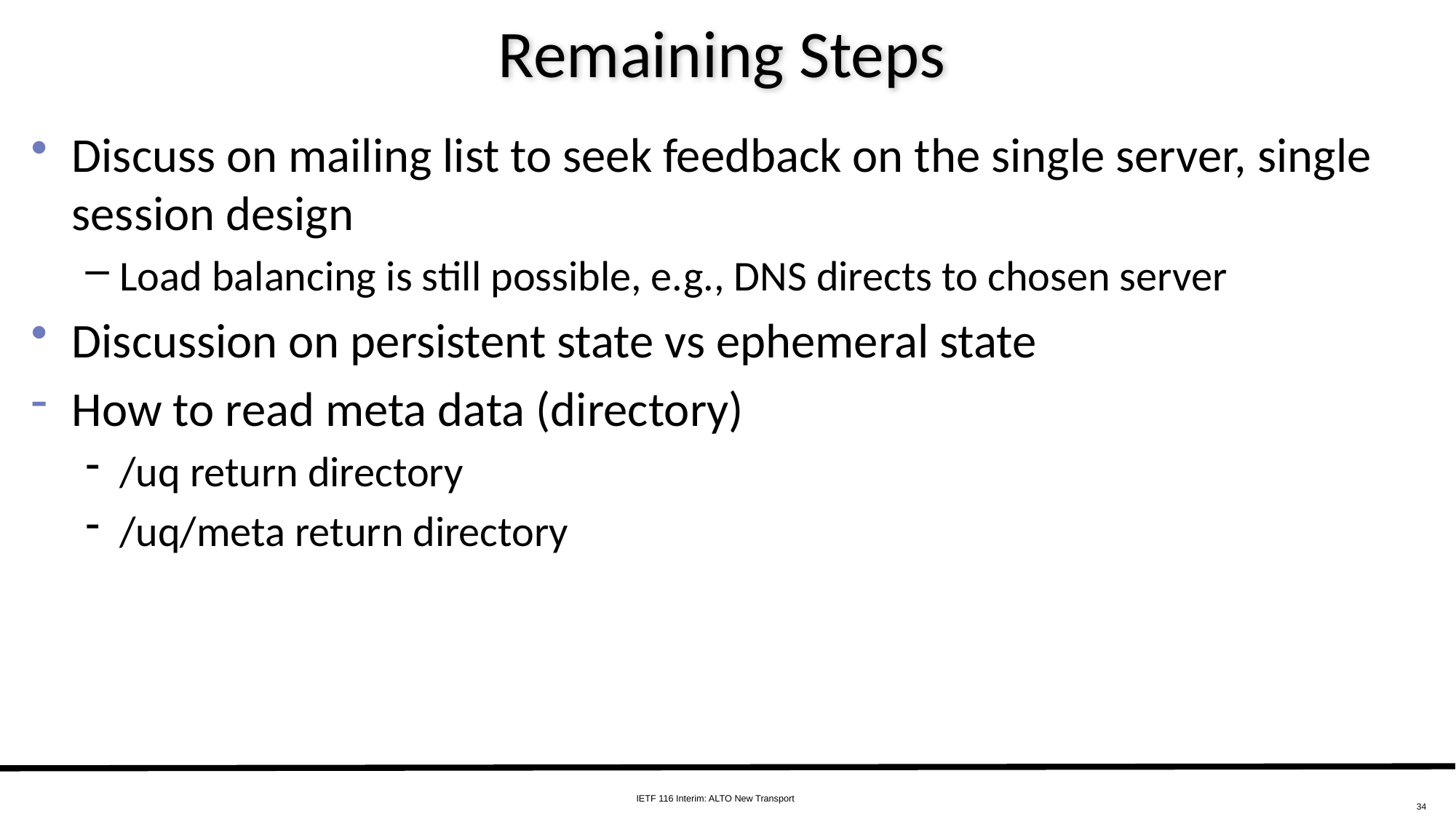

# Remaining Steps
Discuss on mailing list to seek feedback on the single server, single session design
Load balancing is still possible, e.g., DNS directs to chosen server
Discussion on persistent state vs ephemeral state
How to read meta data (directory)
/uq return directory
/uq/meta return directory